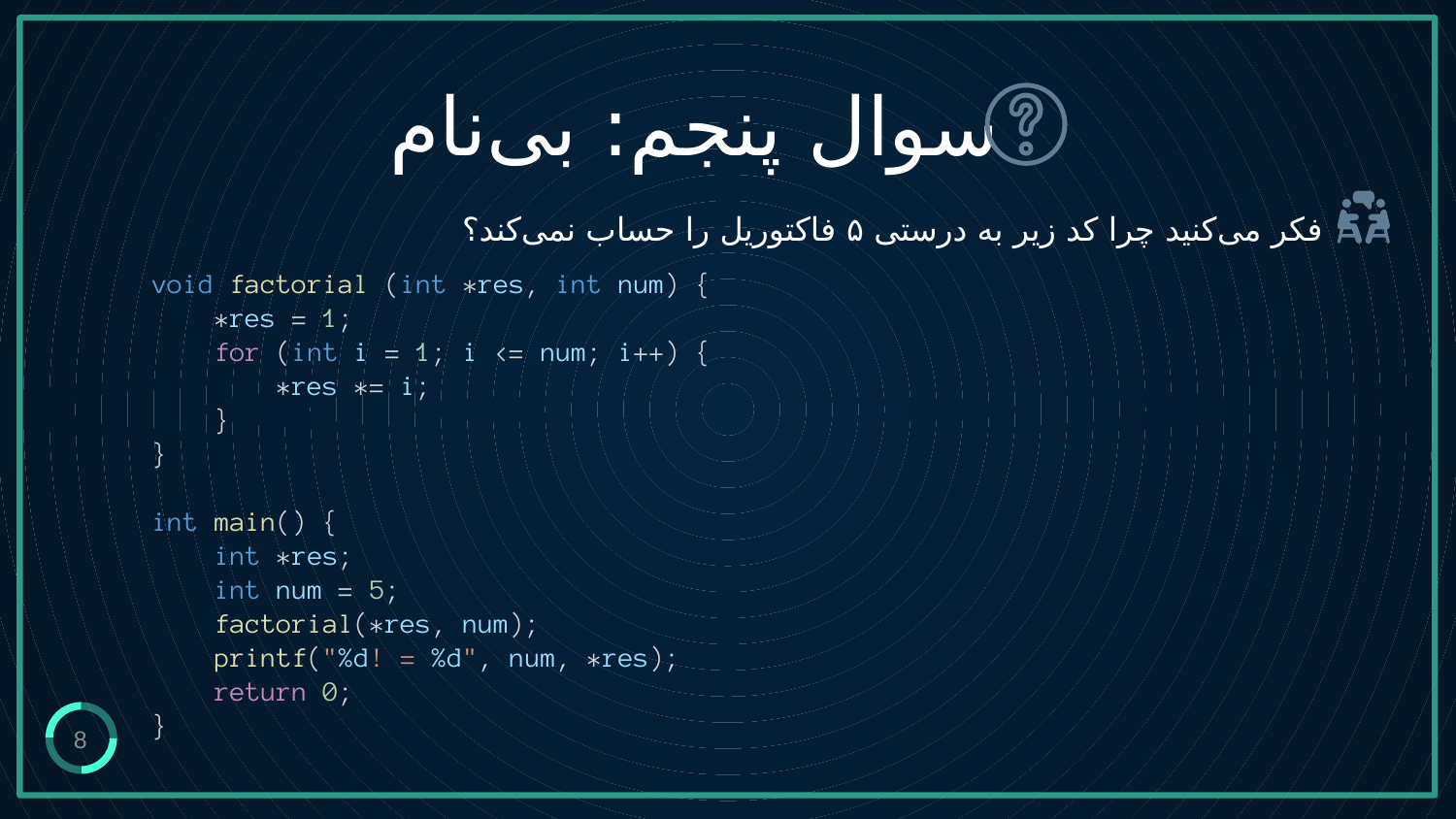

سوال پنجم: بی‌نام

# فکر می‌کنید چرا کد زیر به درستی ۵ فاکتوریل را حساب نمی‌کند؟

void factorial (int *res, int num) {
    *res = 1;
    for (int i = 1; i <= num; i++) {
        *res *= i;
    }
}
int main() {
    int *res;
    int num = 5;
    factorial(*res, num);
    printf("%d! = %d", num, *res);
    return 0;
}
8